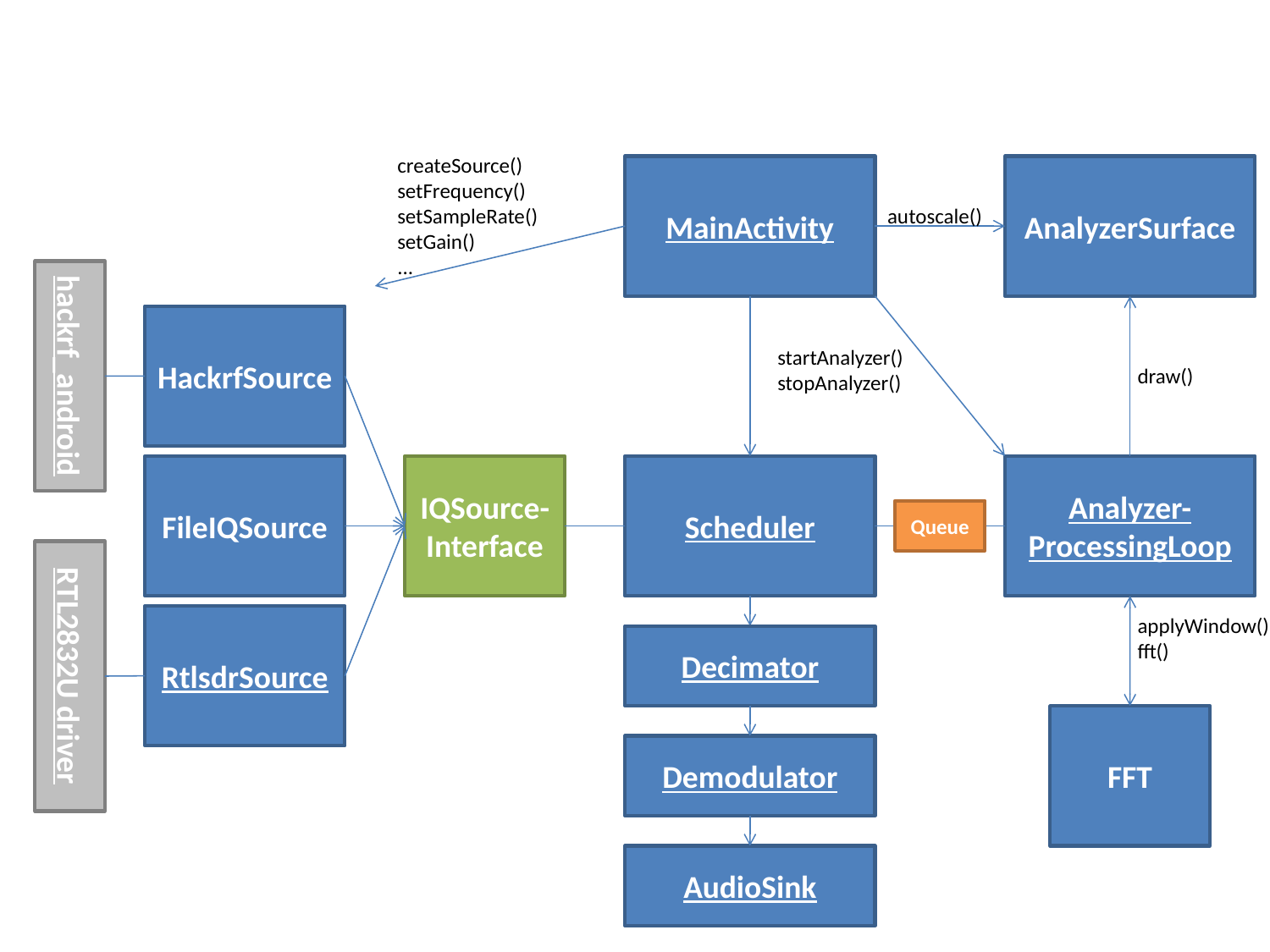

createSource()
setFrequency()
setSampleRate()
setGain()
...
MainActivity
AnalyzerSurface
autoscale()
HackrfSource
startAnalyzer()
stopAnalyzer()
hackrf_android
draw()
FileIQSource
IQSource-Interface
Scheduler
Analyzer-ProcessingLoop
Queue
RtlsdrSource
applyWindow()
fft()
Decimator
RTL2832U driver
FFT
Demodulator
AudioSink